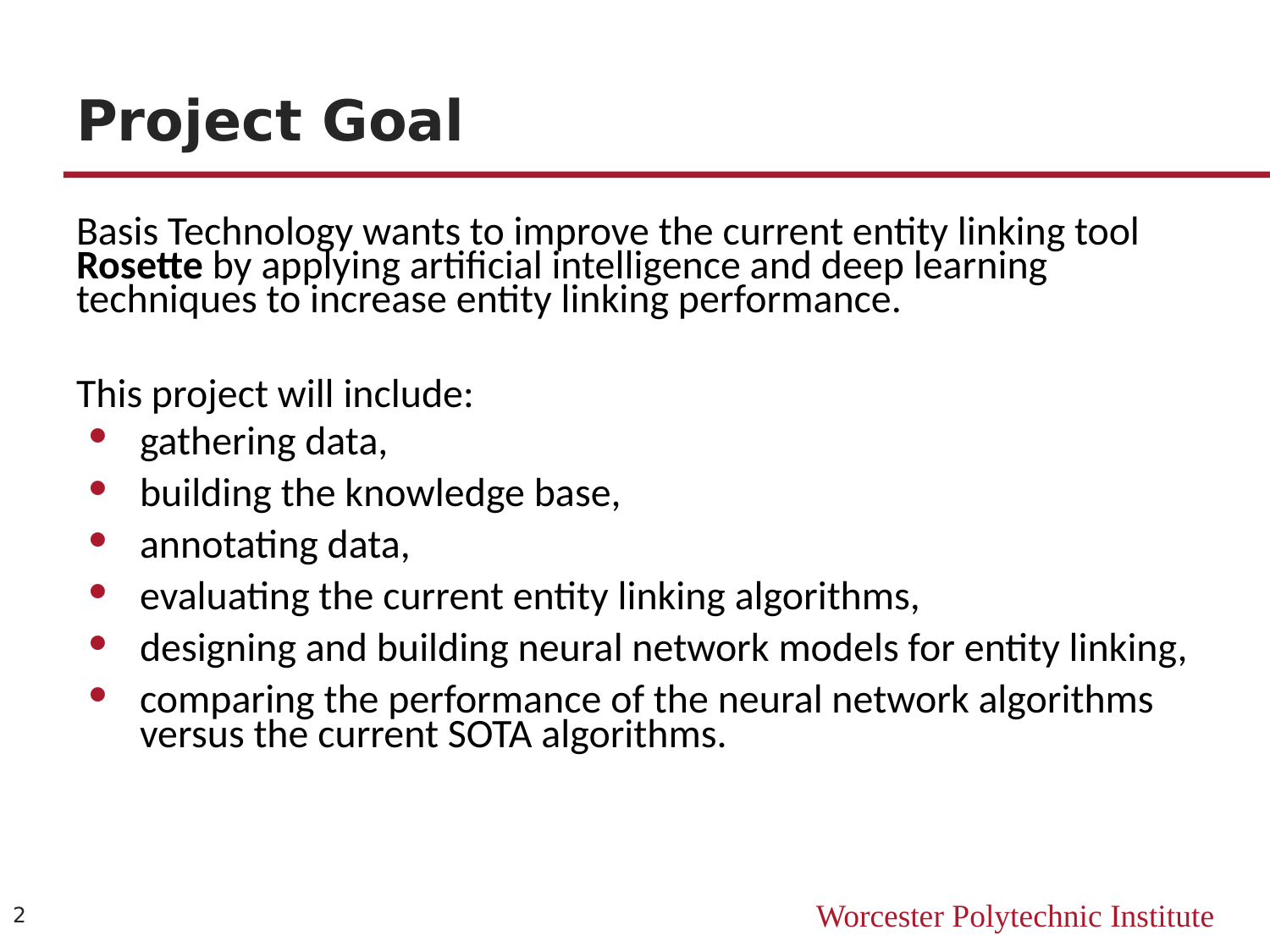

# Project Goal
Basis Technology wants to improve the current entity linking tool Rosette by applying artificial intelligence and deep learning techniques to increase entity linking performance.

This project will include:
gathering data,
building the knowledge base,
annotating data,
evaluating the current entity linking algorithms,
designing and building neural network models for entity linking,
comparing the performance of the neural network algorithms versus the current SOTA algorithms.

2